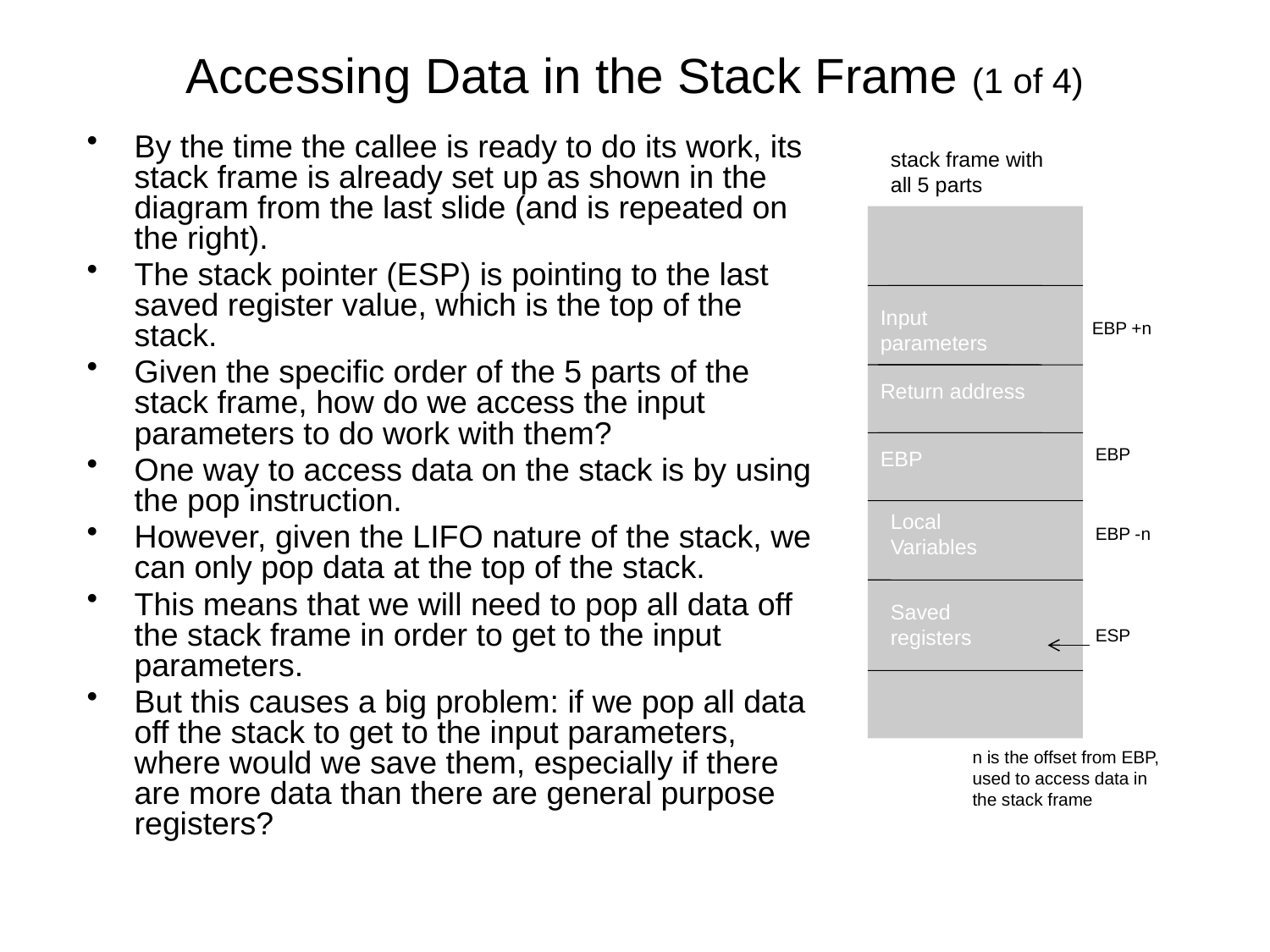

# Accessing Data in the Stack Frame (1 of 4)
By the time the callee is ready to do its work, its stack frame is already set up as shown in the diagram from the last slide (and is repeated on the right).
The stack pointer (ESP) is pointing to the last saved register value, which is the top of the stack.
Given the specific order of the 5 parts of the stack frame, how do we access the input parameters to do work with them?
One way to access data on the stack is by using the pop instruction.
However, given the LIFO nature of the stack, we can only pop data at the top of the stack.
This means that we will need to pop all data off the stack frame in order to get to the input parameters.
But this causes a big problem: if we pop all data off the stack to get to the input parameters, where would we save them, especially if there are more data than there are general purpose registers?
stack frame with all 5 parts

Input parameters

Return address

EBP

EBP
Local Variables

EBP -n

Saved registers
ESP

n is the offset from EBP, used to access data in the stack frame
EBP +n